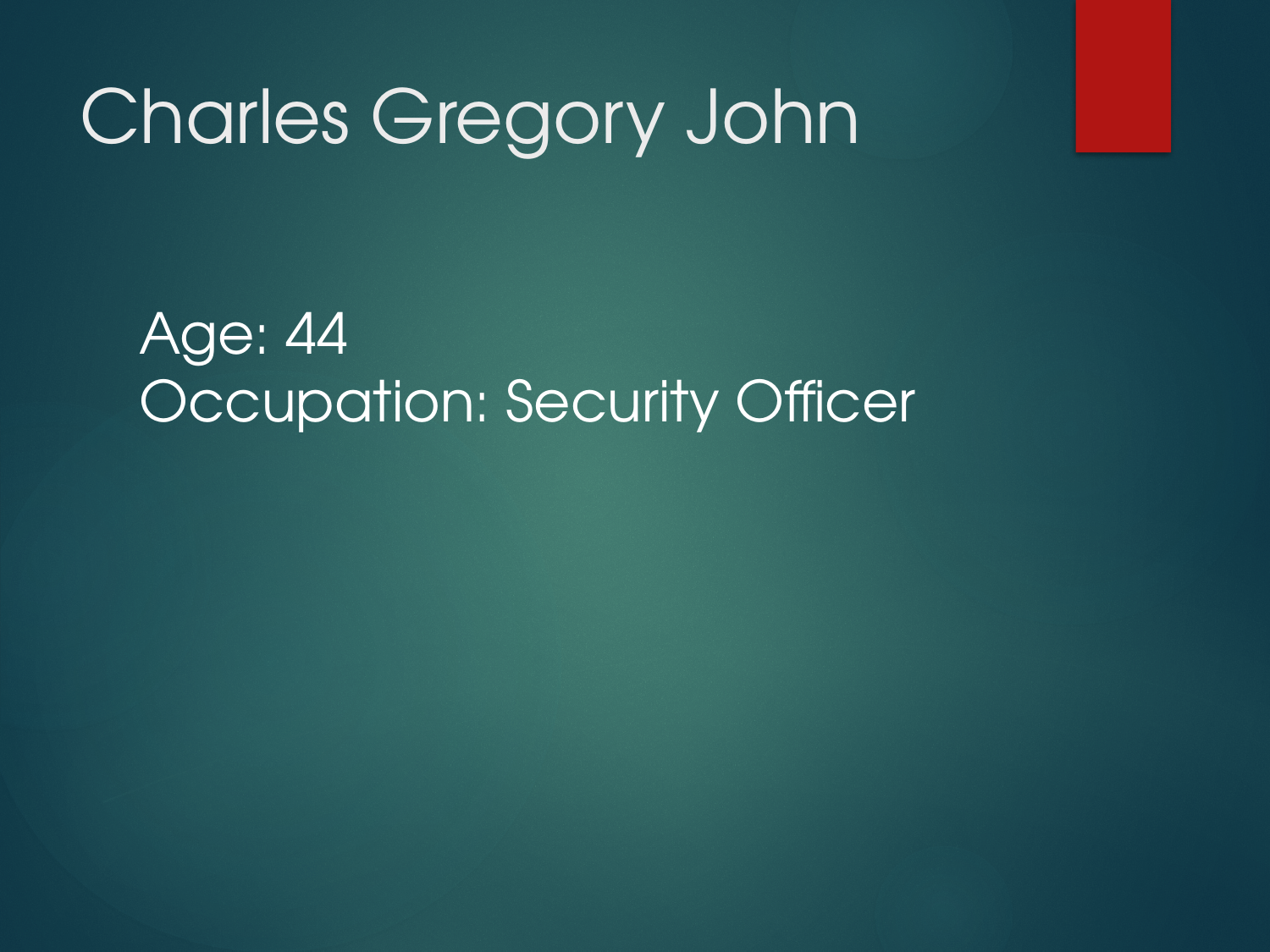

# Charles Gregory John

Age: 44
Occupation: Security Officer